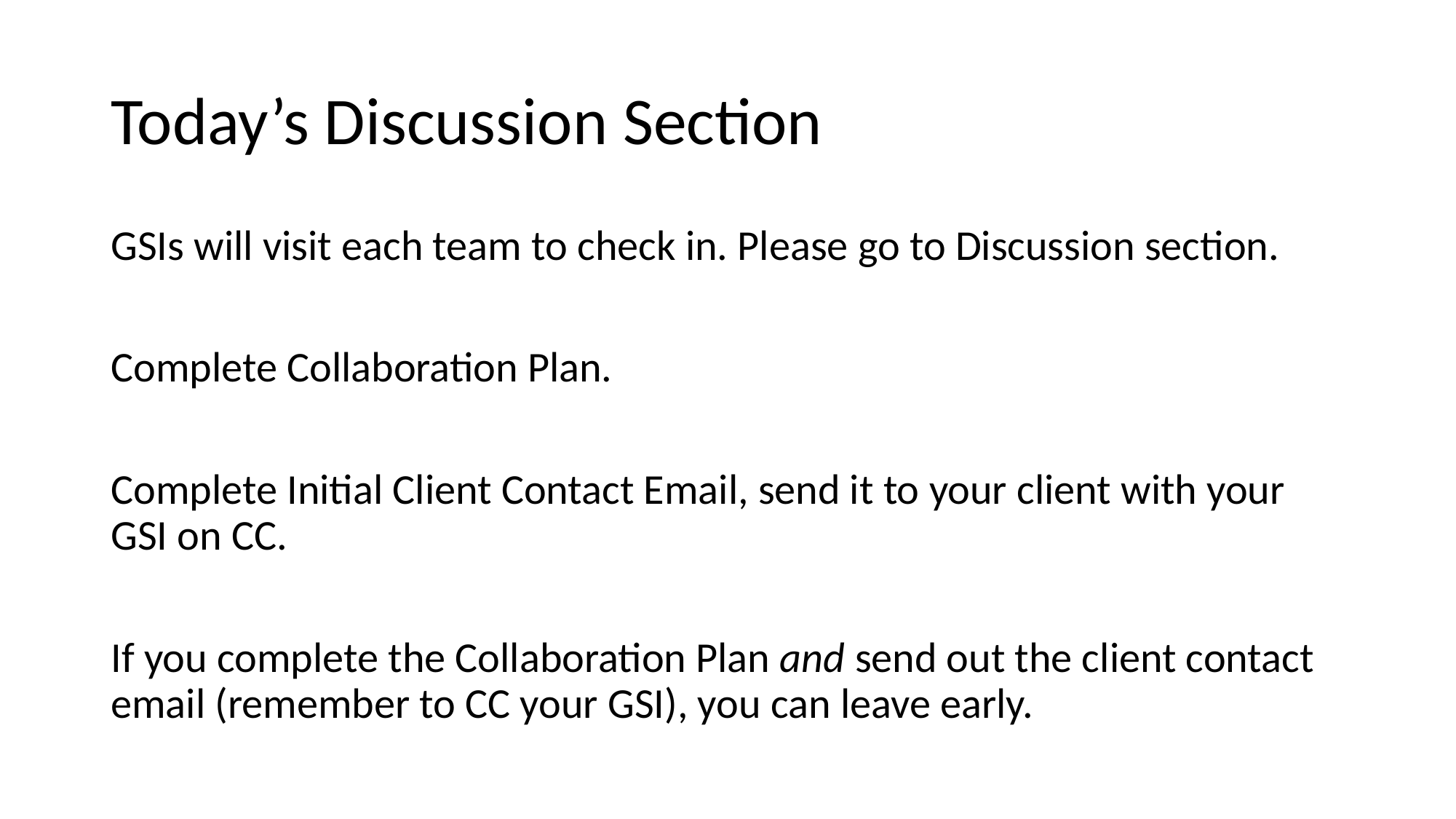

# Today’s Discussion Section
GSIs will visit each team to check in. Please go to Discussion section.

Complete Collaboration Plan.

Complete Initial Client Contact Email, send it to your client with your GSI on CC.

If you complete the Collaboration Plan and send out the client contact email (remember to CC your GSI), you can leave early.